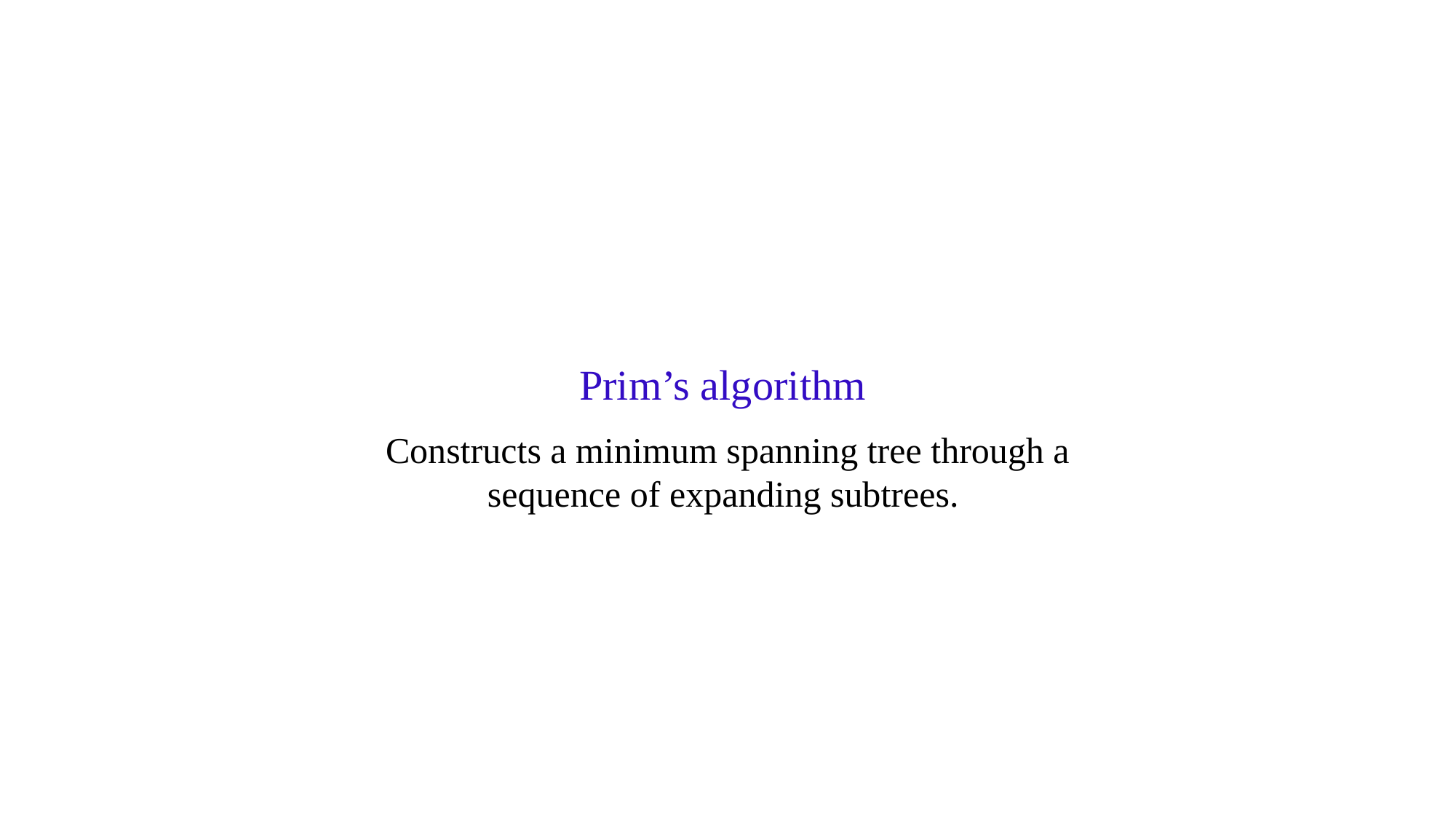

Prim’s algorithm
Constructs a minimum spanning tree through a sequence of expanding subtrees.